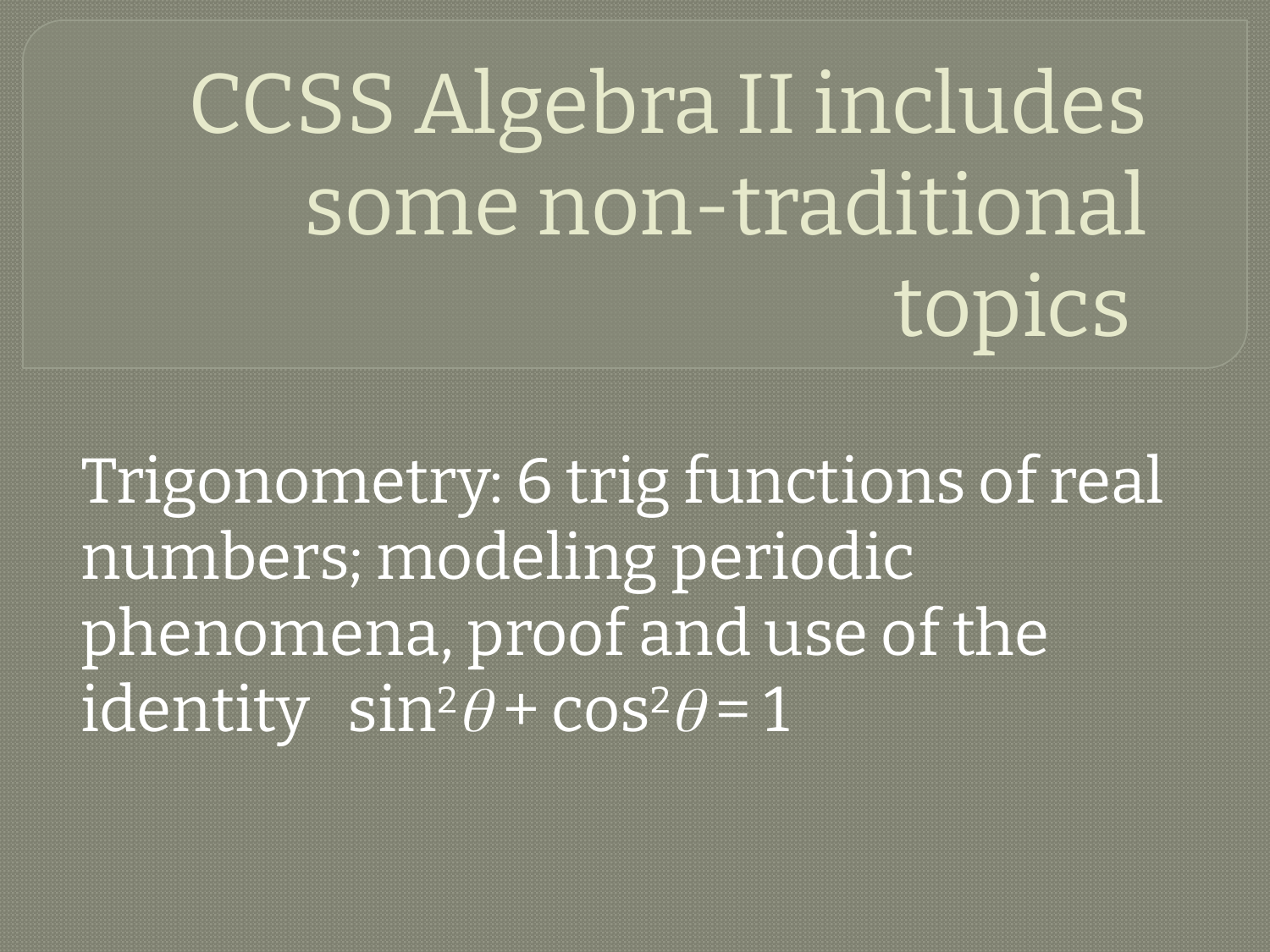

# CCSS Algebra II includes some non-traditional topics
Trigonometry: 6 trig functions of real numbers; modeling periodic phenomena, proof and use of the identity   sin2θ + cos2θ = 1